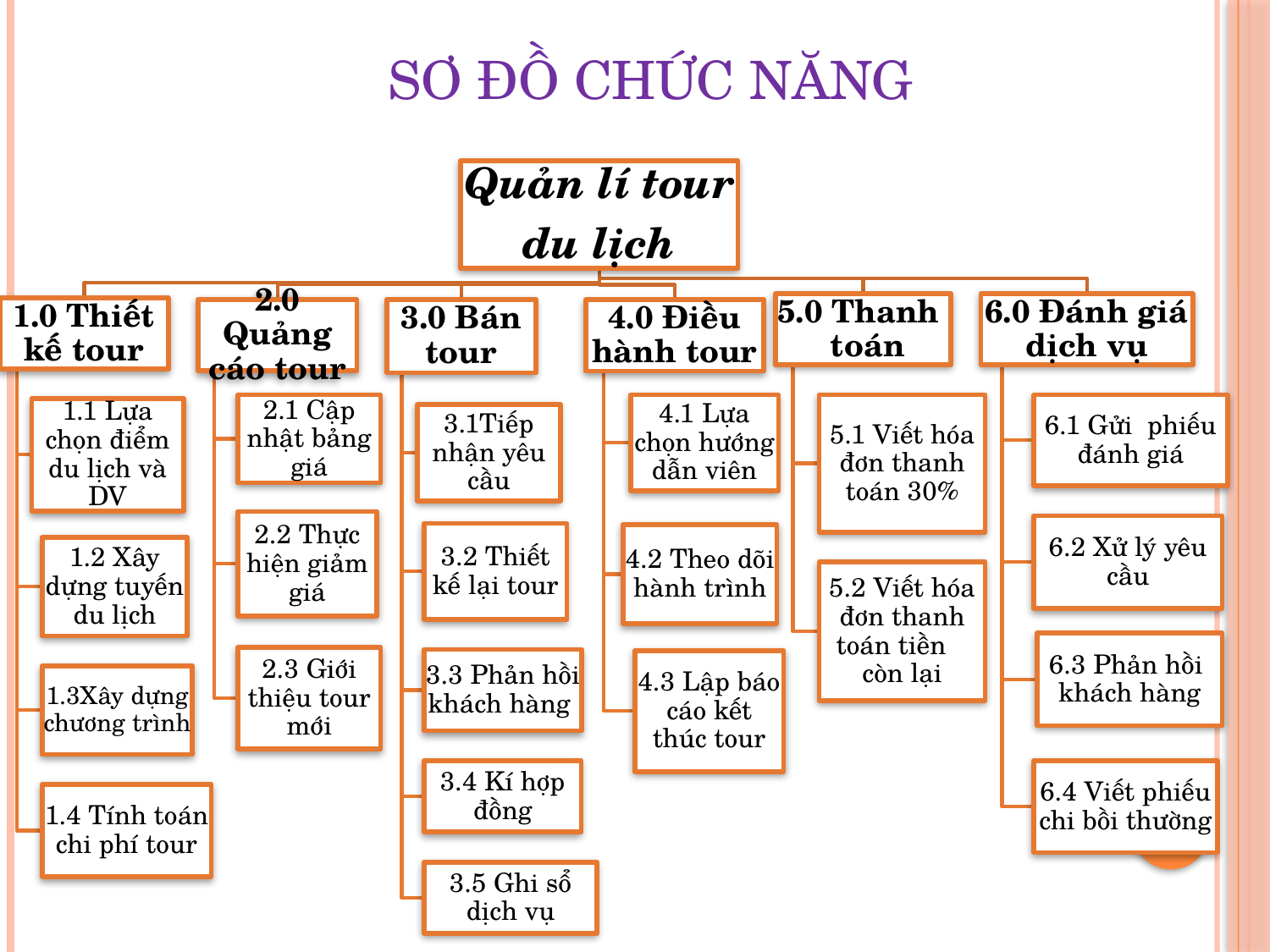

# Sơ đồ chức năng
Quản lí tour
du lịch
1.0 Thiết kế tour
1.1 Lựa chọn điểm du lịch và DV
1.2 Xây dựng tuyến du lịch
1.3Xây dựng chương trình
1.4 Tính toán chi phí tour
2.0 Quảng cáo tour
2.1 Cập nhật bảng giá
2.2 Thực hiện giảm giá
2.3 Giới thiệu tour mới
3.0 Bán tour
3.1Tiếp nhận yêu cầu
3.2 Thiết kế lại tour
3.3 Phản hồi khách hàng
3.4 Kí hợp đồng
3.5 Ghi sổ dịch vụ
4.0 Điều hành tour
4.1 Lựa chọn hướng dẫn viên
4.2 Theo dõi hành trình
4.3 Lập báo cáo kết thúc tour
5.0 Thanh   toán
5.1 Viết hóa đơn thanh toán 30%
5.2 Viết hóa đơn thanh toán tiền    còn lại
6.0 Đánh giá dịch vụ
6.1 Gửi  phiếu đánh giá
6.2 Xử lý yêu cầu
6.3 Phản hồi  khách hàng
6.4 Viết phiếu chi bồi thường